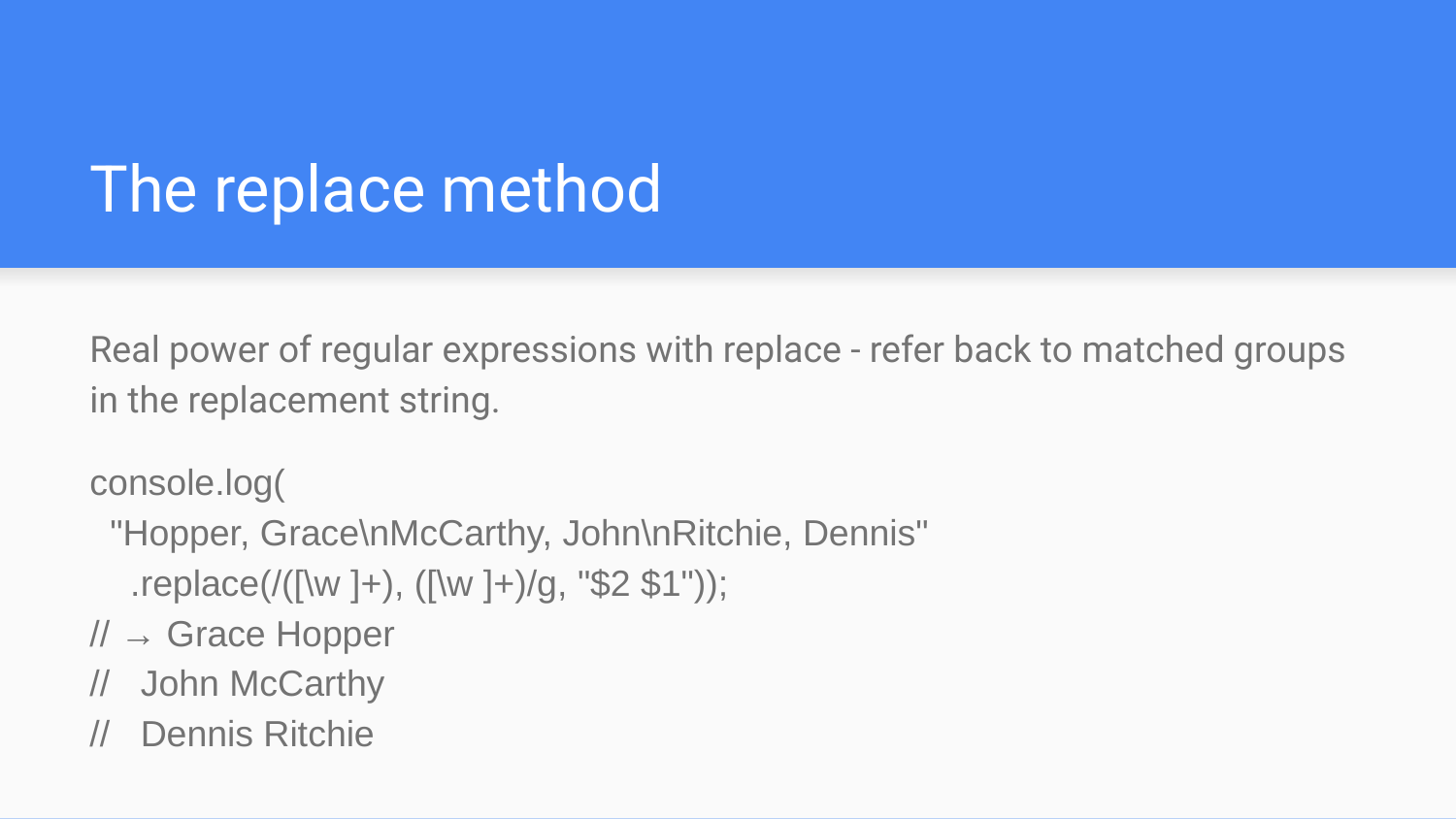

# The replace method
Real power of regular expressions with replace - refer back to matched groups in the replacement string.
console.log(
  "Hopper, Grace\nMcCarthy, John\nRitchie, Dennis"
    .replace(/([\w ]+), ([\w ]+)/g, "$2 $1"));
// → Grace Hopper
//   John McCarthy
//   Dennis Ritchie